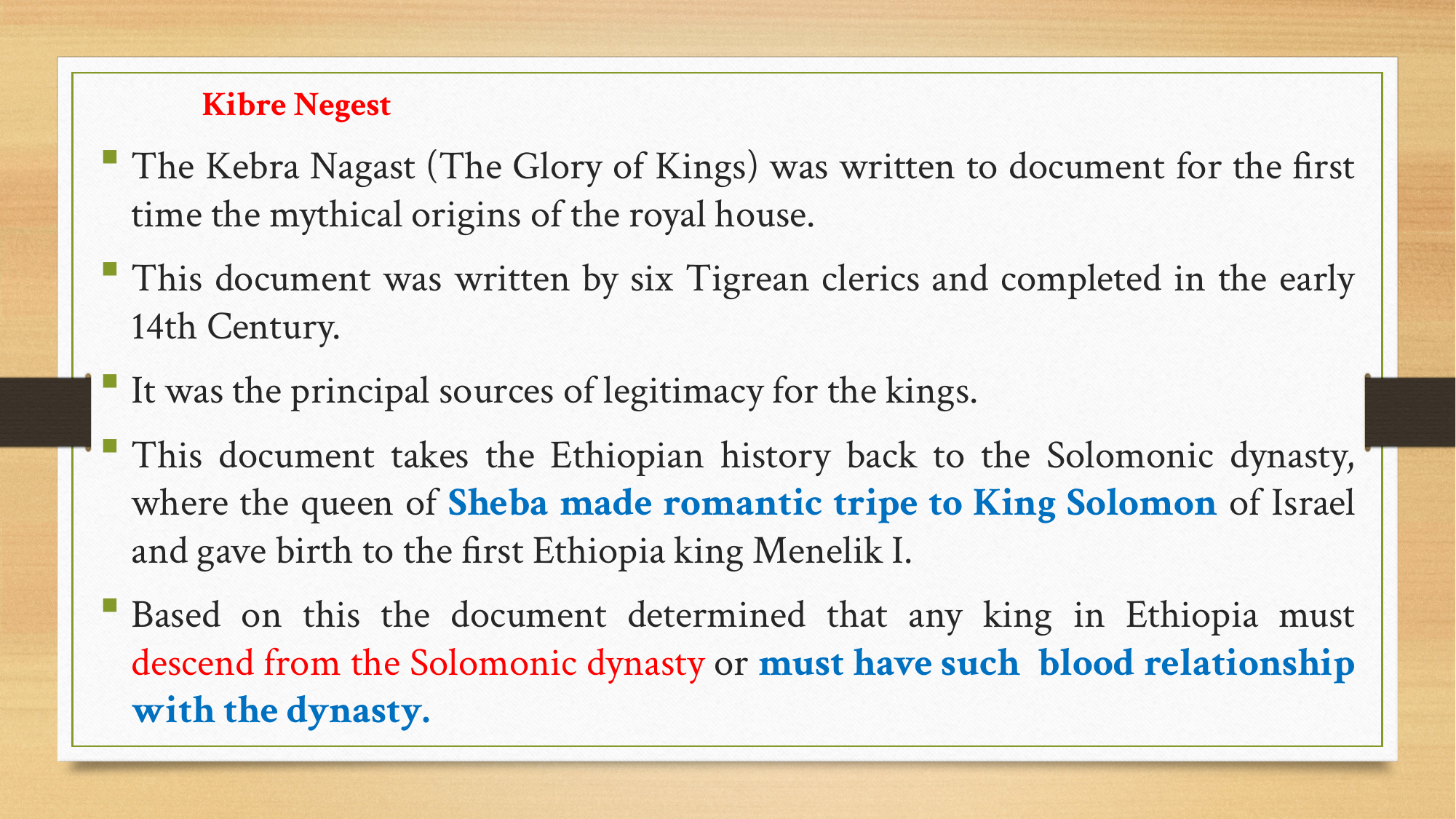

Kibre Negest
The Kebra Nagast (The Glory of Kings) was written to document for the first time the mythical origins of the royal house.
This document was written by six Tigrean clerics and completed in the early 14th Century.
It was the principal sources of legitimacy for the kings.
This document takes the Ethiopian history back to the Solomonic dynasty, where the queen of Sheba made romantic tripe to King Solomon of Israel and gave birth to the first Ethiopia king Menelik I.
Based on this the document determined that any king in Ethiopia must descend from the Solomonic dynasty or must have such  blood relationship with the dynasty.